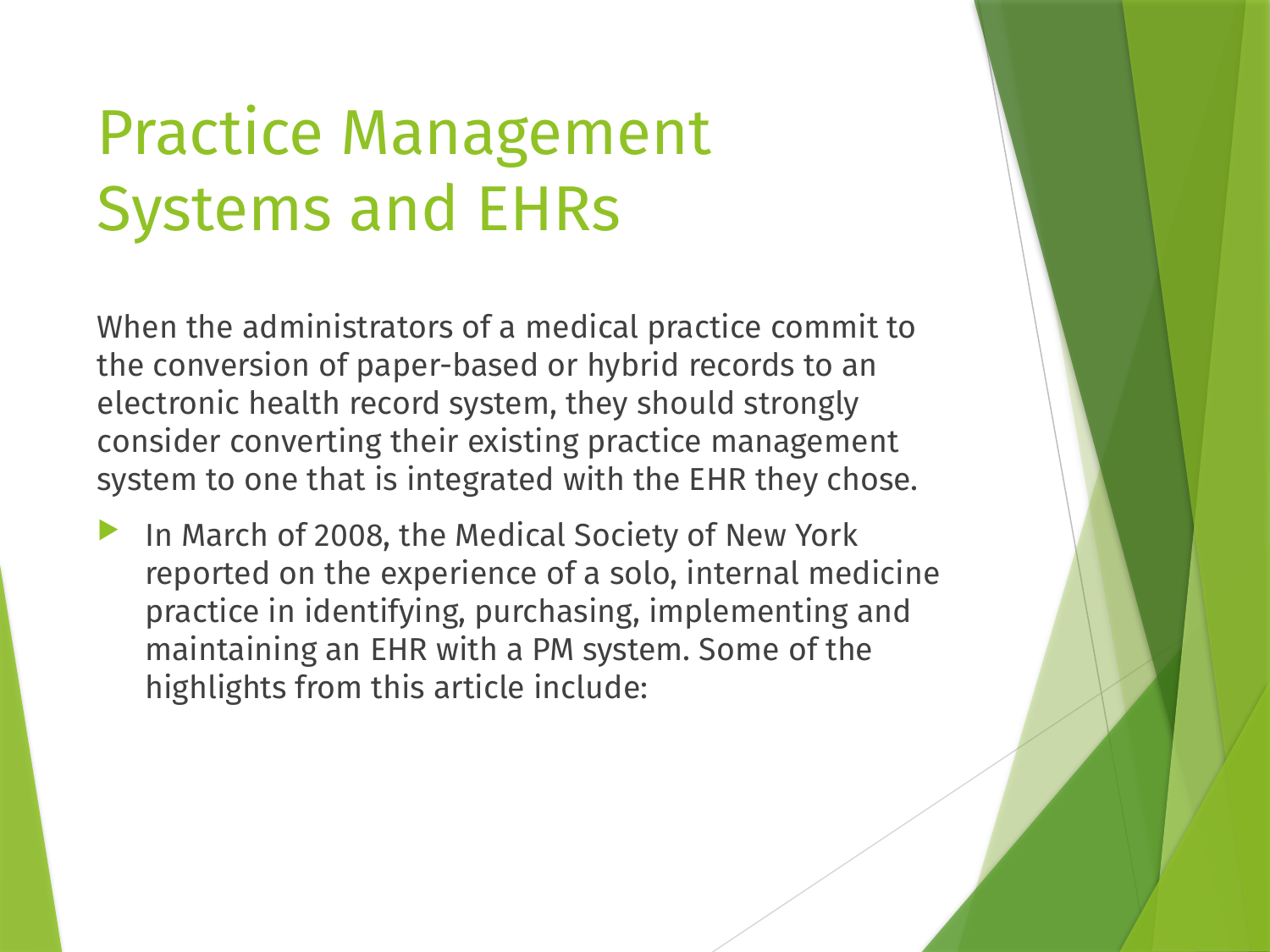

# Practice Management Systems and EHRs
When the administrators of a medical practice commit to the conversion of paper-based or hybrid records to an electronic health record system, they should strongly consider converting their existing practice management system to one that is integrated with the EHR they chose.
In March of 2008, the Medical Society of New York reported on the experience of a solo, internal medicine practice in identifying, purchasing, implementing and maintaining an EHR with a PM system. Some of the highlights from this article include: